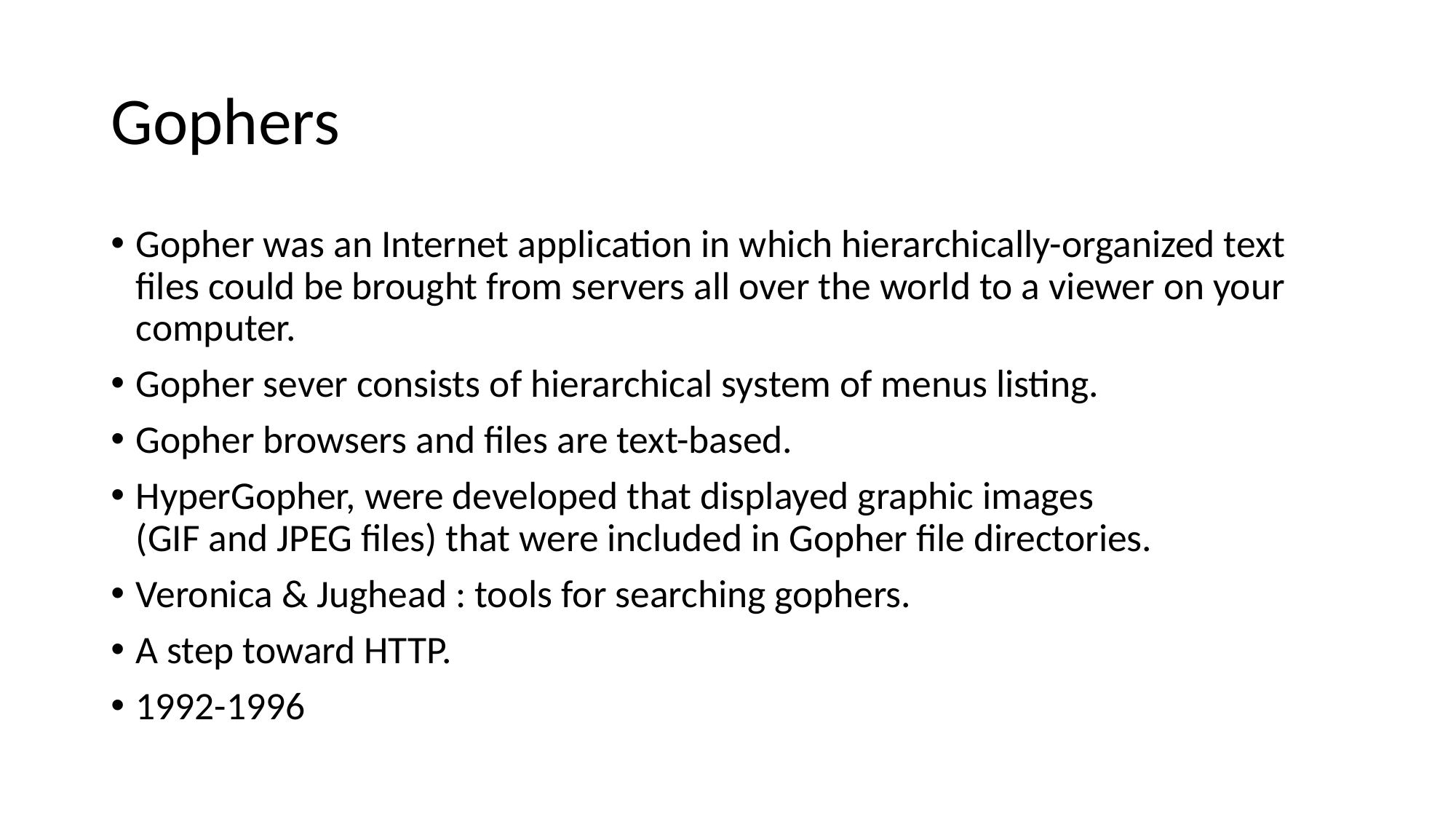

# Gophers
Gopher was an Internet application in which hierarchically-organized text files could be brought from servers all over the world to a viewer on your computer.
Gopher sever consists of hierarchical system of menus listing.
Gopher browsers and files are text-based.
HyperGopher, were developed that displayed graphic images (GIF and JPEG files) that were included in Gopher file directories.
Veronica & Jughead : tools for searching gophers.
A step toward HTTP.
1992-1996